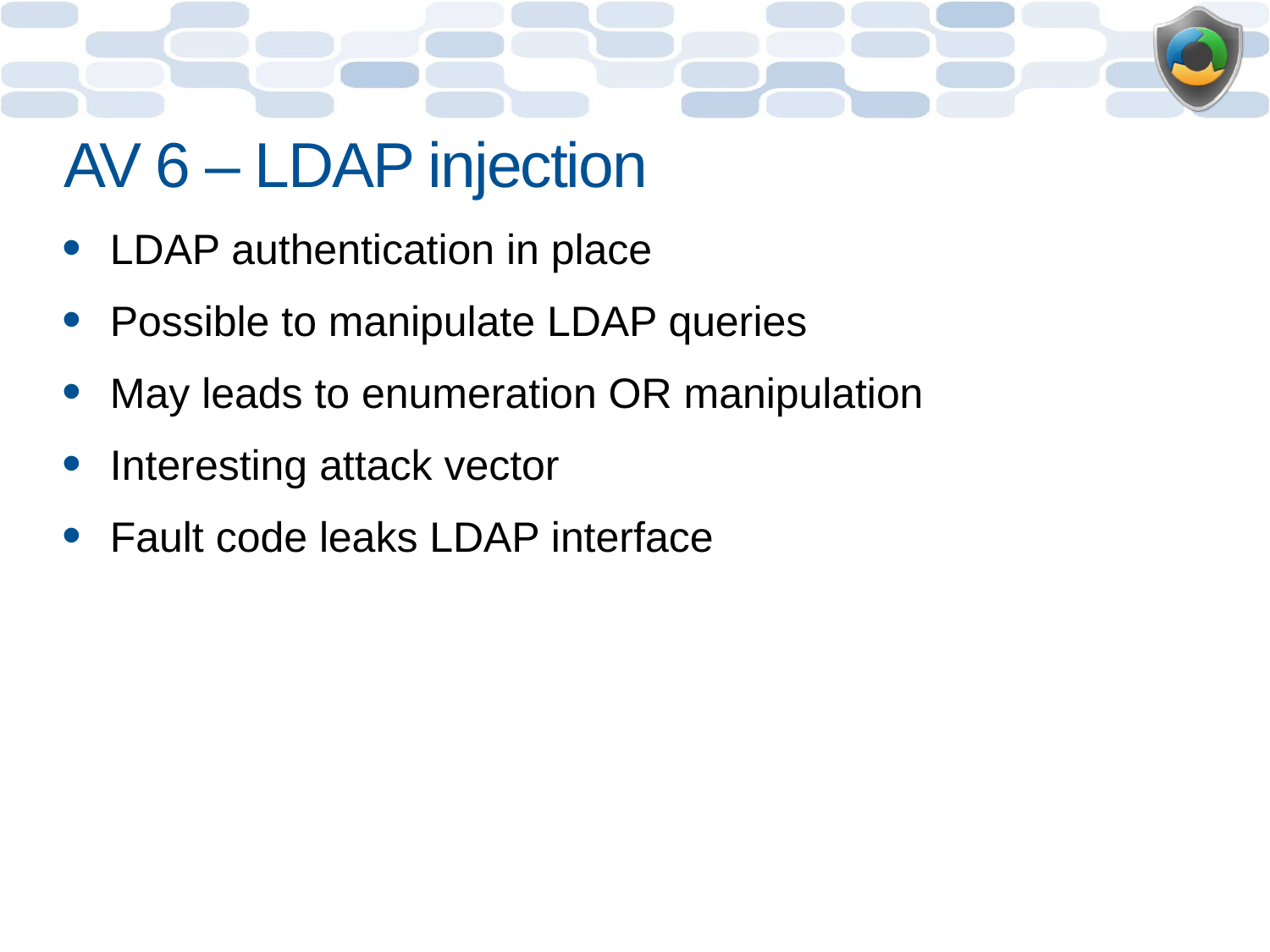

# AV 6 – LDAP injection
LDAP authentication in place
Possible to manipulate LDAP queries
May leads to enumeration OR manipulation
Interesting attack vector
Fault code leaks LDAP interface